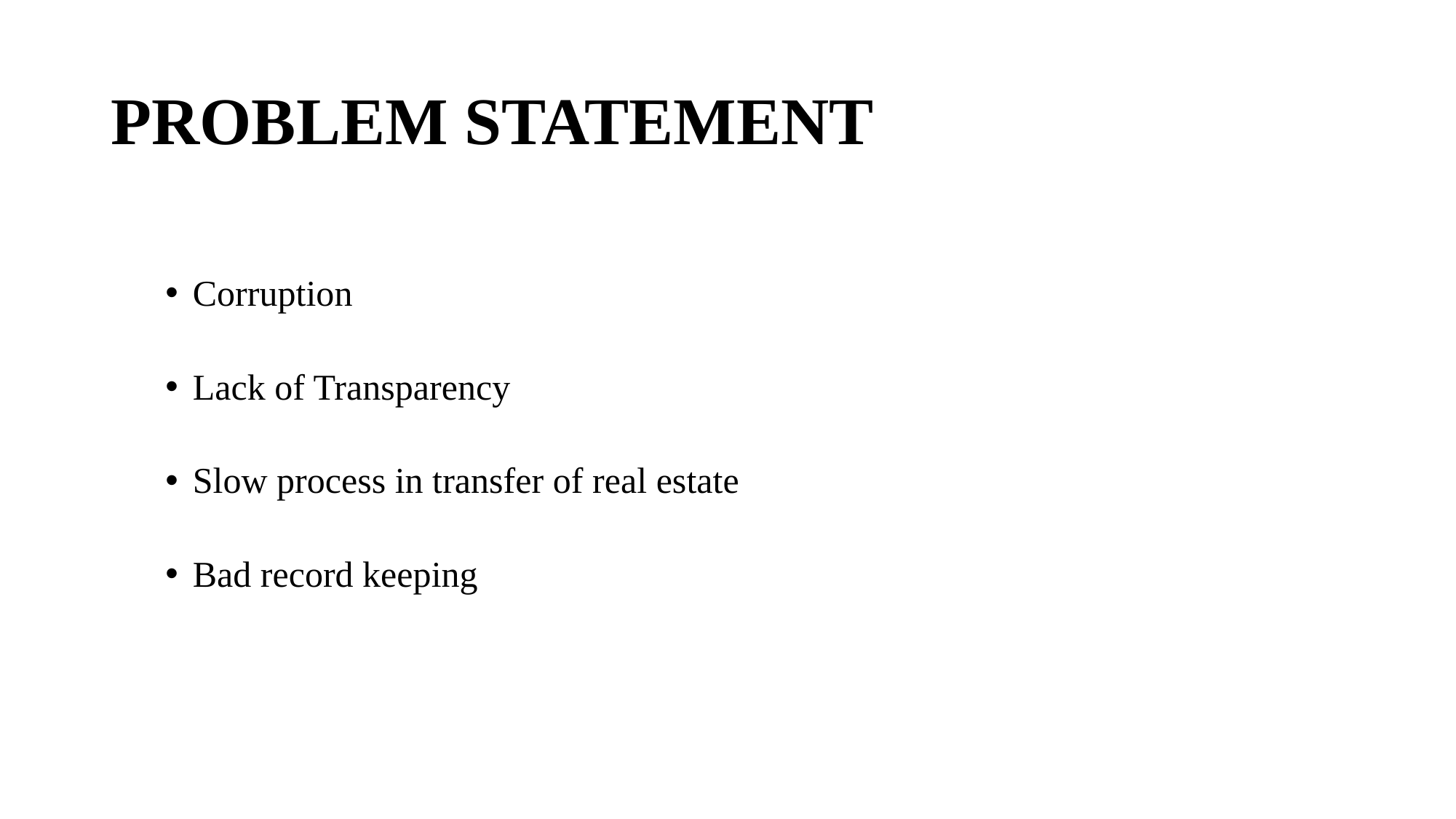

# PROBLEM STATEMENT

Corruption

Lack of Transparency

Slow process in transfer of real estate

Bad record keeping